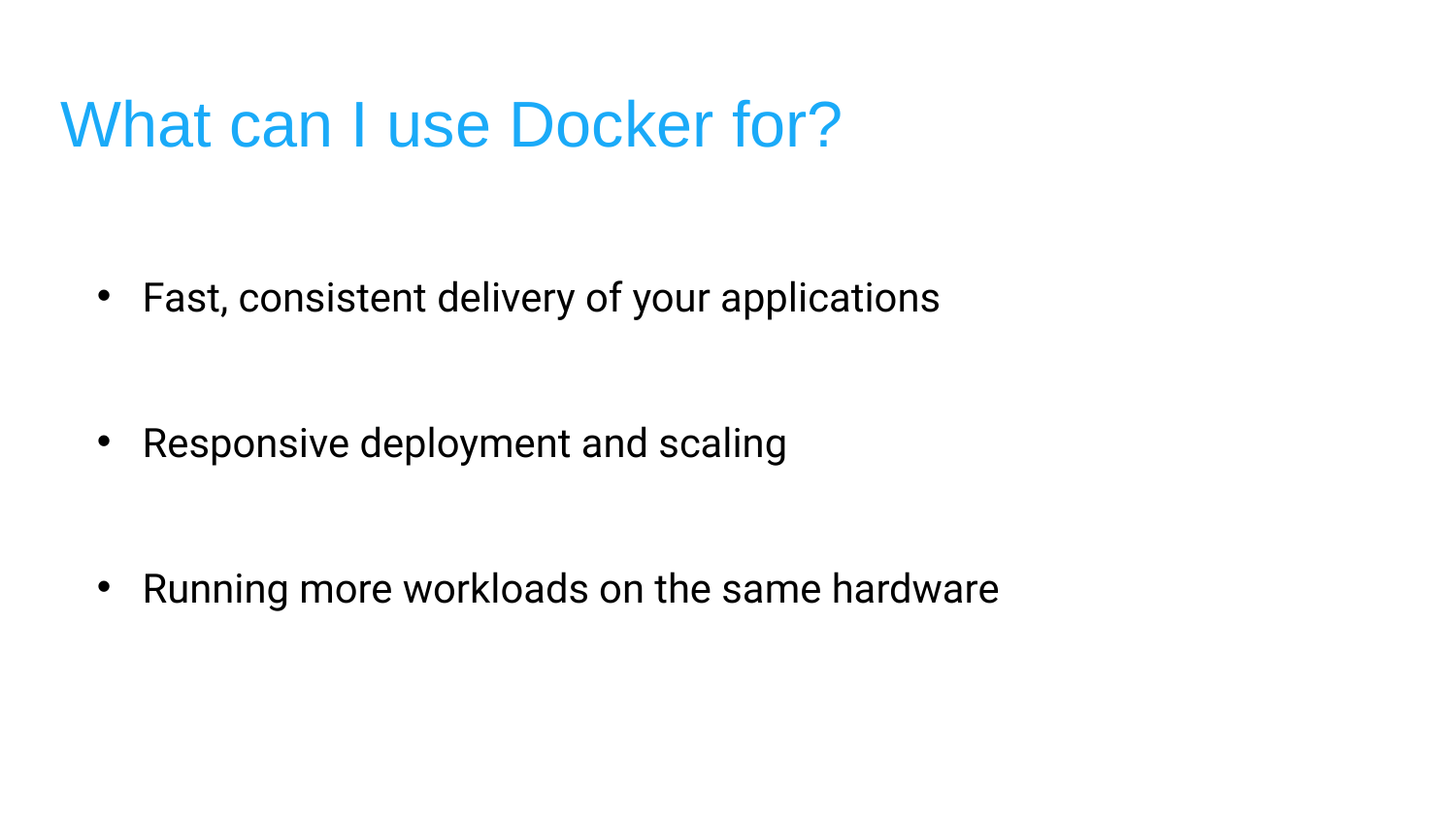

# What can I use Docker for?

Fast, consistent delivery of your applications

Responsive deployment and scaling

Running more workloads on the same hardware